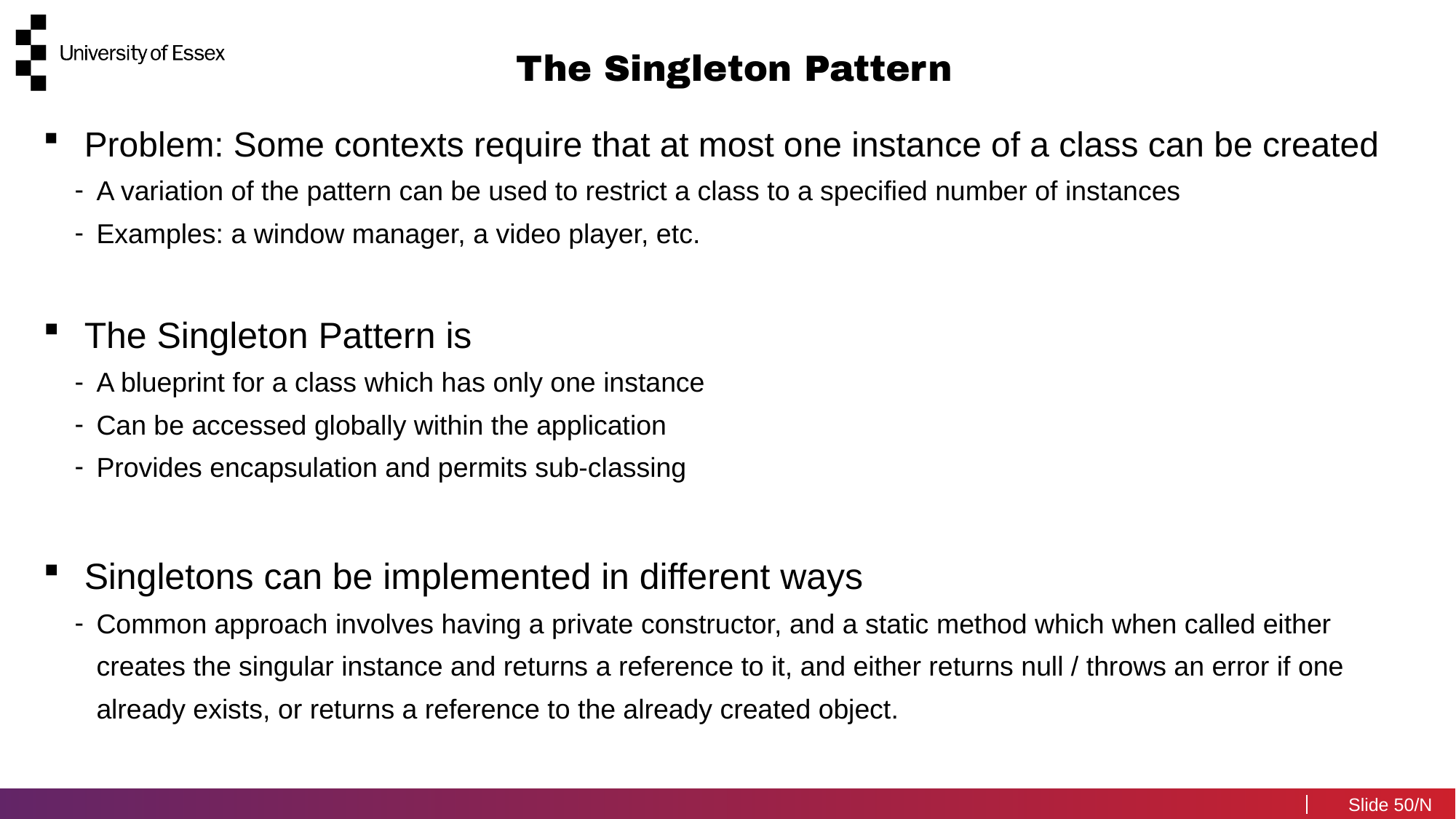

The Singleton Pattern
Problem: Some contexts require that at most one instance of a class can be created
A variation of the pattern can be used to restrict a class to a specified number of instances
Examples: a window manager, a video player, etc.

The Singleton Pattern is
A blueprint for a class which has only one instance
Can be accessed globally within the application
Provides encapsulation and permits sub-classing

Singletons can be implemented in different ways
Common approach involves having a private constructor, and a static method which when called either creates the singular instance and returns a reference to it, and either returns null / throws an error if one already exists, or returns a reference to the already created object.
50/N